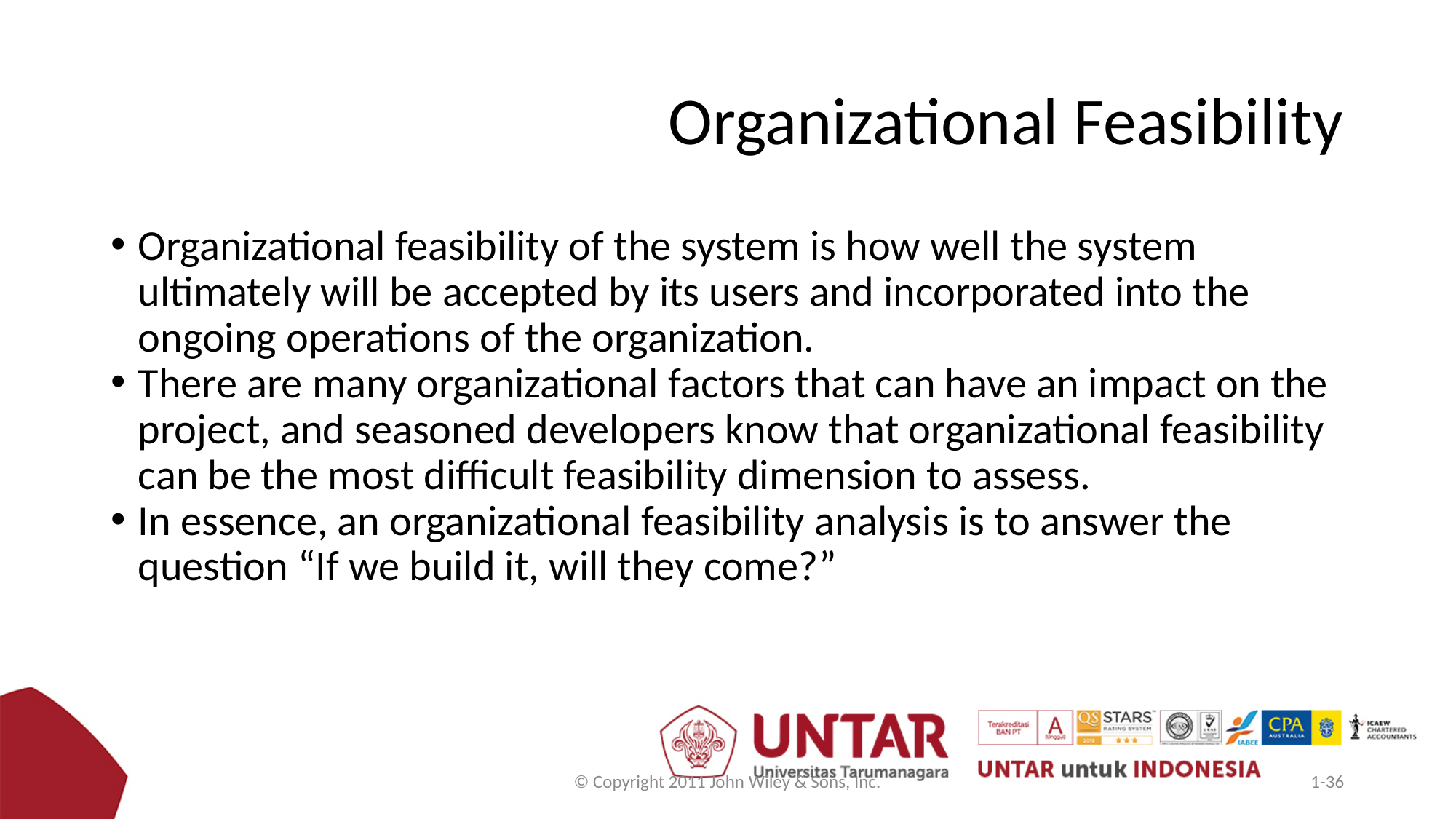

# Organizational Feasibility
Organizational feasibility of the system is how well the system ultimately will be accepted by its users and incorporated into the ongoing operations of the organization.
There are many organizational factors that can have an impact on the project, and seasoned developers know that organizational feasibility can be the most difficult feasibility dimension to assess.
In essence, an organizational feasibility analysis is to answer the question “If we build it, will they come?”
© Copyright 2011 John Wiley & Sons, Inc.
1-36